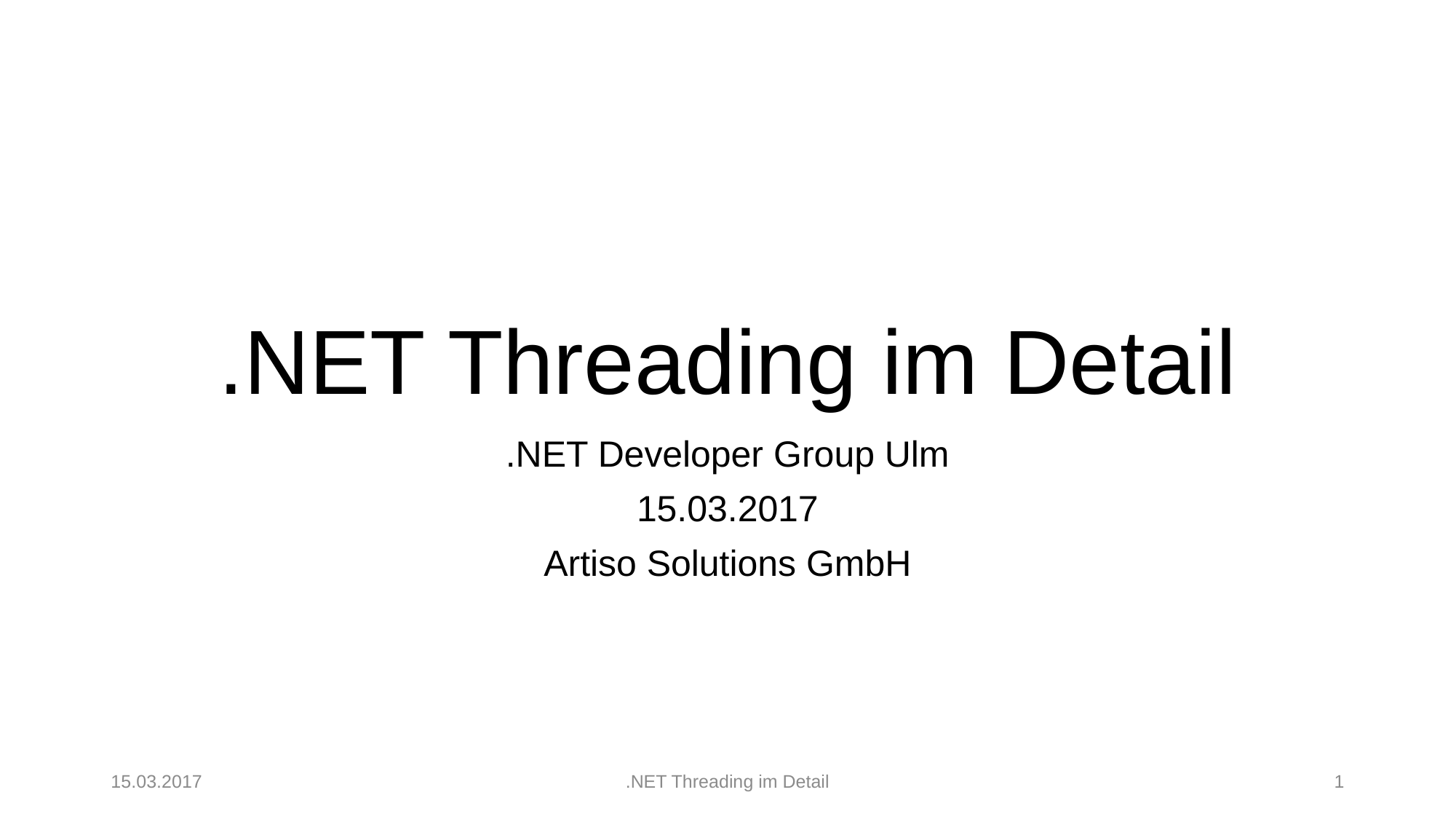

# .NET Threading im Detail
.NET Developer Group Ulm
15.03.2017
Artiso Solutions GmbH
15.03.2017
.NET Threading im Detail
1